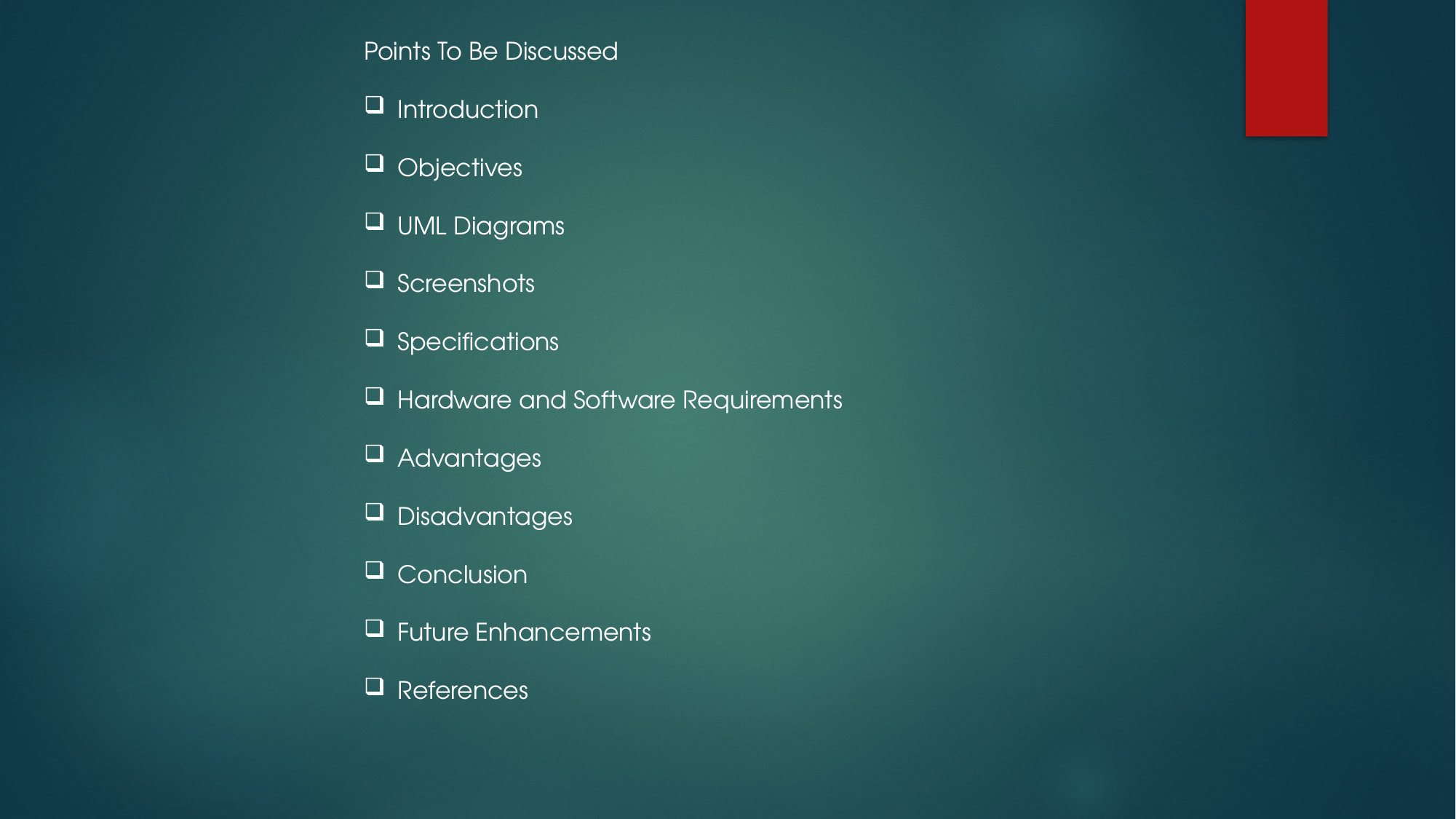

Points To Be Discussed

Introduction

Objectives

UML Diagrams

Screenshots

Specifications

Hardware and Software Requirements

Advantages

Disadvantages

Conclusion

Future Enhancements

References